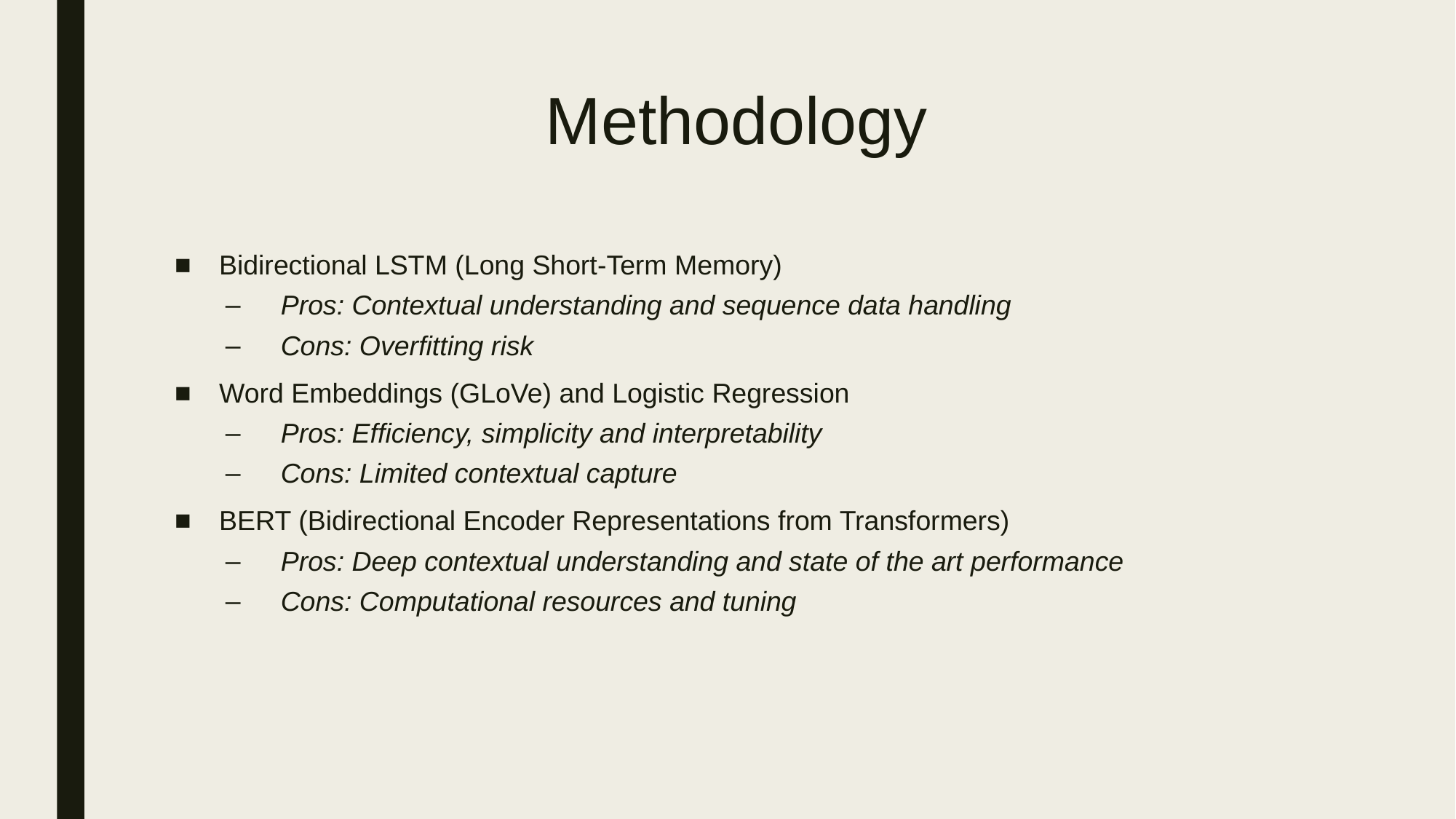

# Methodology

Bidirectional LSTM (Long Short-Term Memory)
Pros: Contextual understanding and sequence data handling
Cons: Overfitting risk
Word Embeddings (GLoVe) and Logistic Regression
Pros: Efficiency, simplicity and interpretability
Cons: Limited contextual capture
BERT (Bidirectional Encoder Representations from Transformers)
Pros: Deep contextual understanding and state of the art performance
Cons: Computational resources and tuning